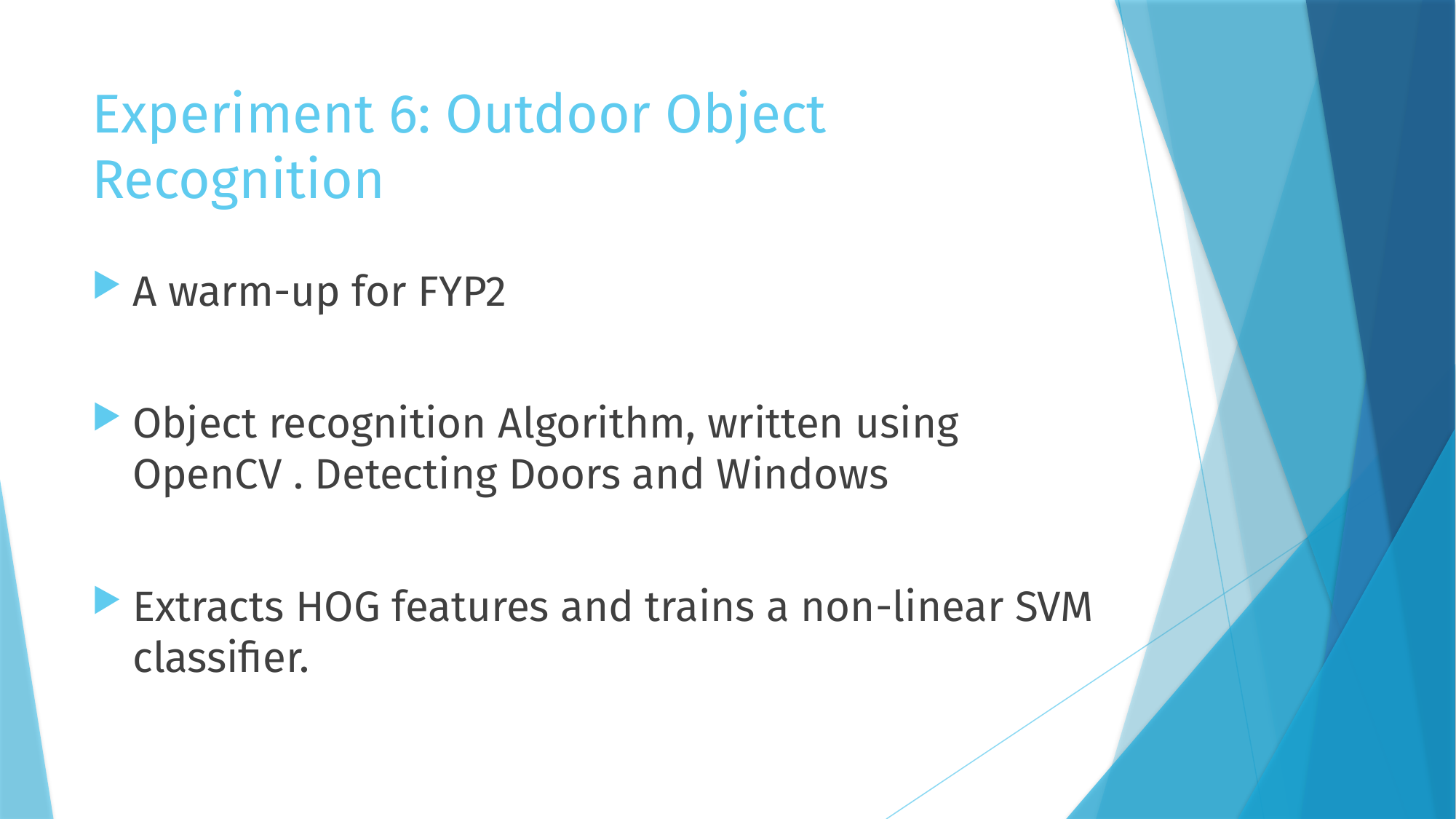

# Experiment 6: Outdoor Object Recognition
A warm-up for FYP2

Object recognition Algorithm, written using OpenCV . Detecting Doors and Windows

Extracts HOG features and trains a non-linear SVM classifier.